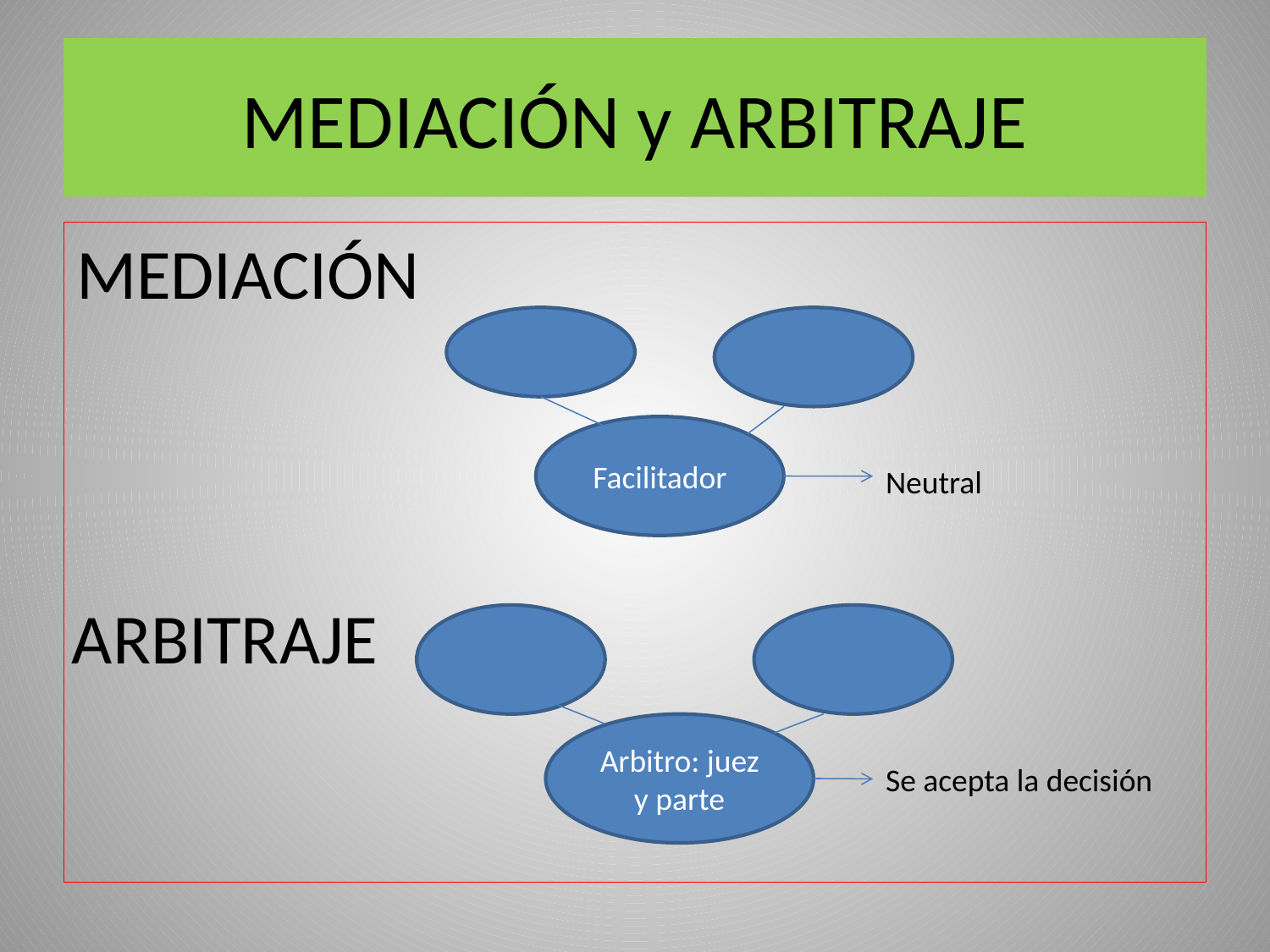

# MEDIACIÓN y ARBITRAJE
MEDIACIÓN

Facilitador
Neutral
ARBITRAJE

Arbitro: juez y parte
Se acepta la decisión